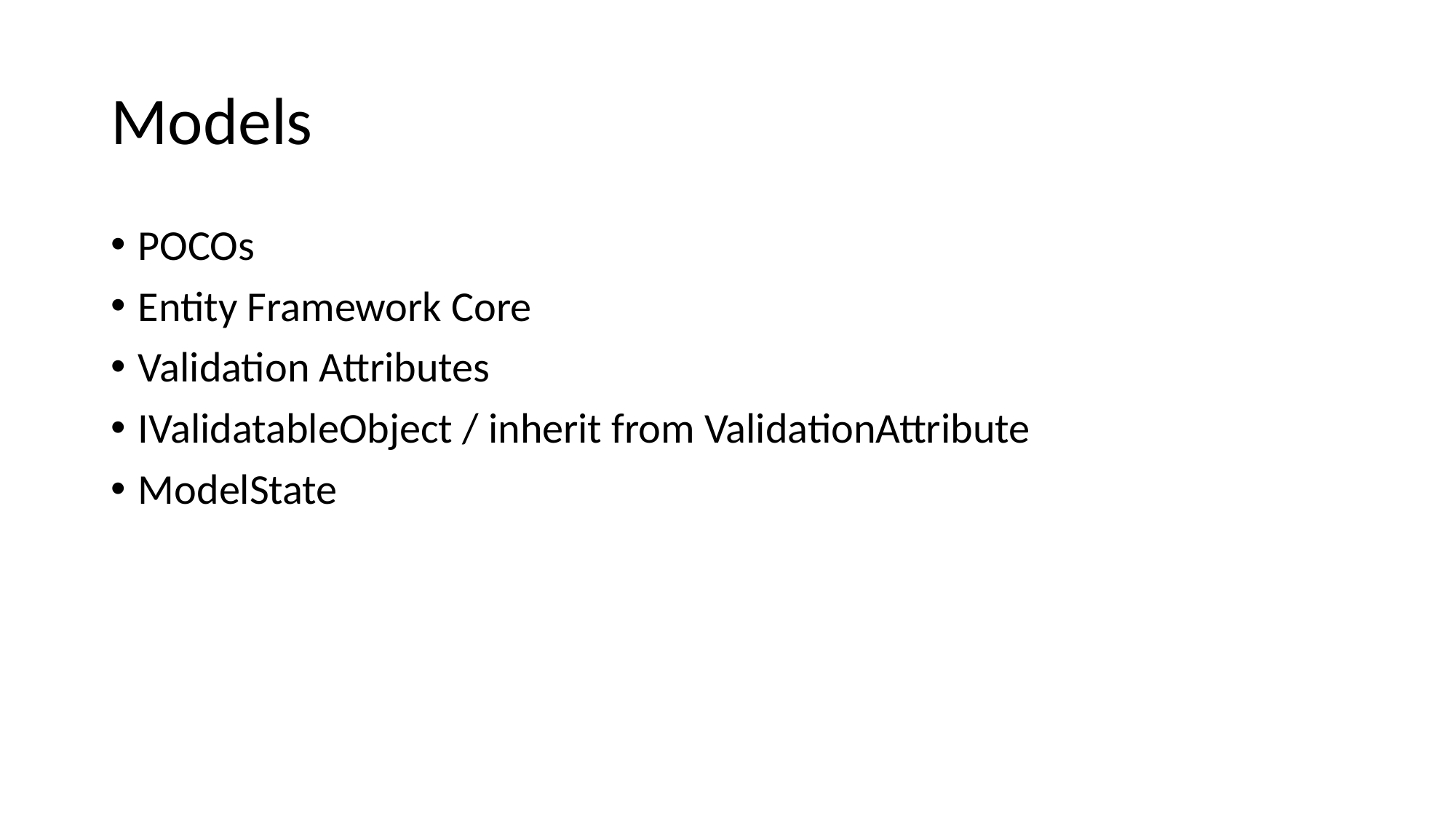

# Models
POCOs
Entity Framework Core
Validation Attributes
IValidatableObject / inherit from ValidationAttribute
ModelState